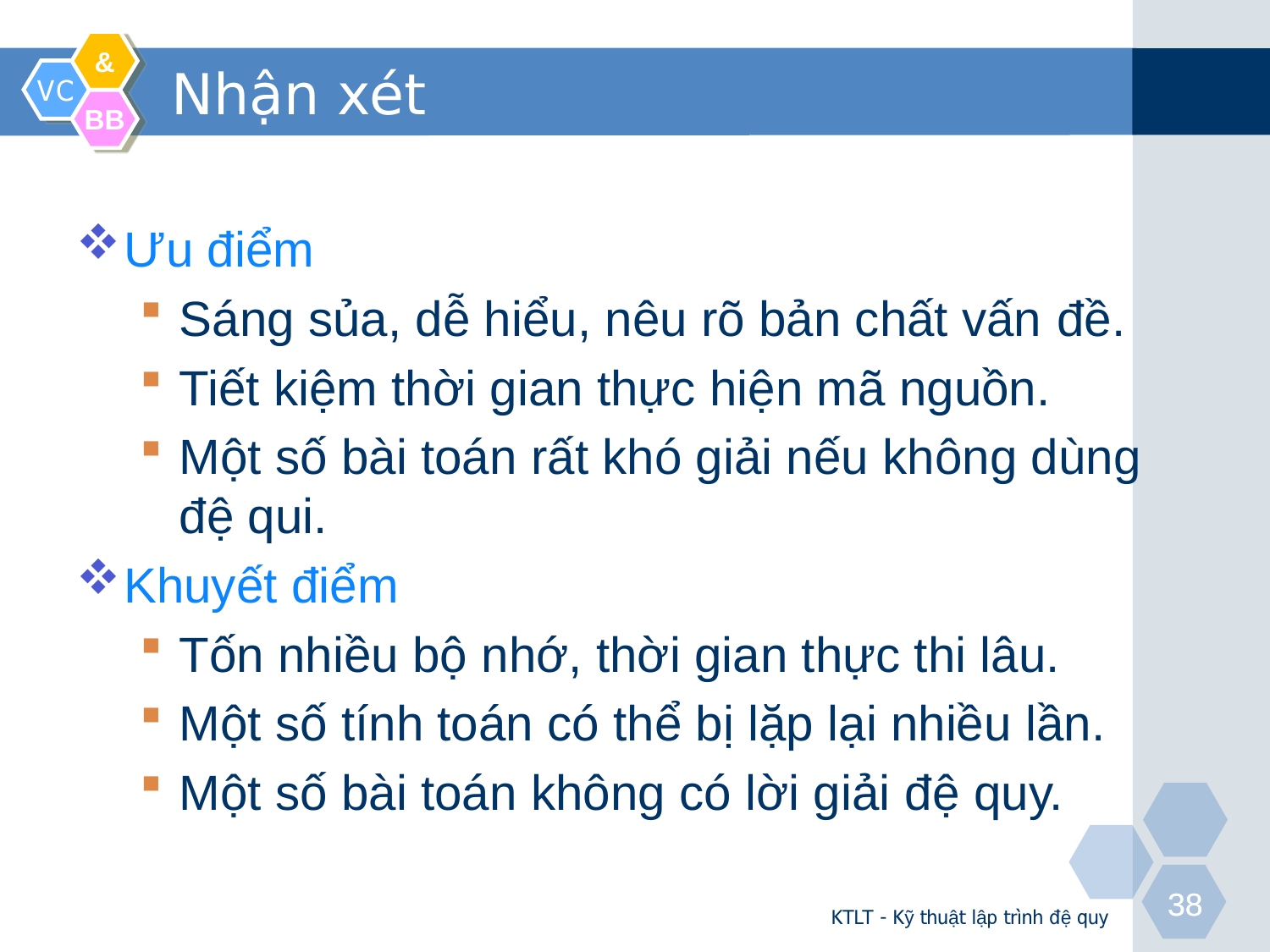

# Nhận xét
Ưu điểm
Sáng sủa, dễ hiểu, nêu rõ bản chất vấn đề.
Tiết kiệm thời gian thực hiện mã nguồn.
Một số bài toán rất khó giải nếu không dùng đệ qui.
Khuyết điểm
Tốn nhiều bộ nhớ, thời gian thực thi lâu.
Một số tính toán có thể bị lặp lại nhiều lần.
Một số bài toán không có lời giải đệ quy.
KTLT - Kỹ thuật lập trình đệ quy